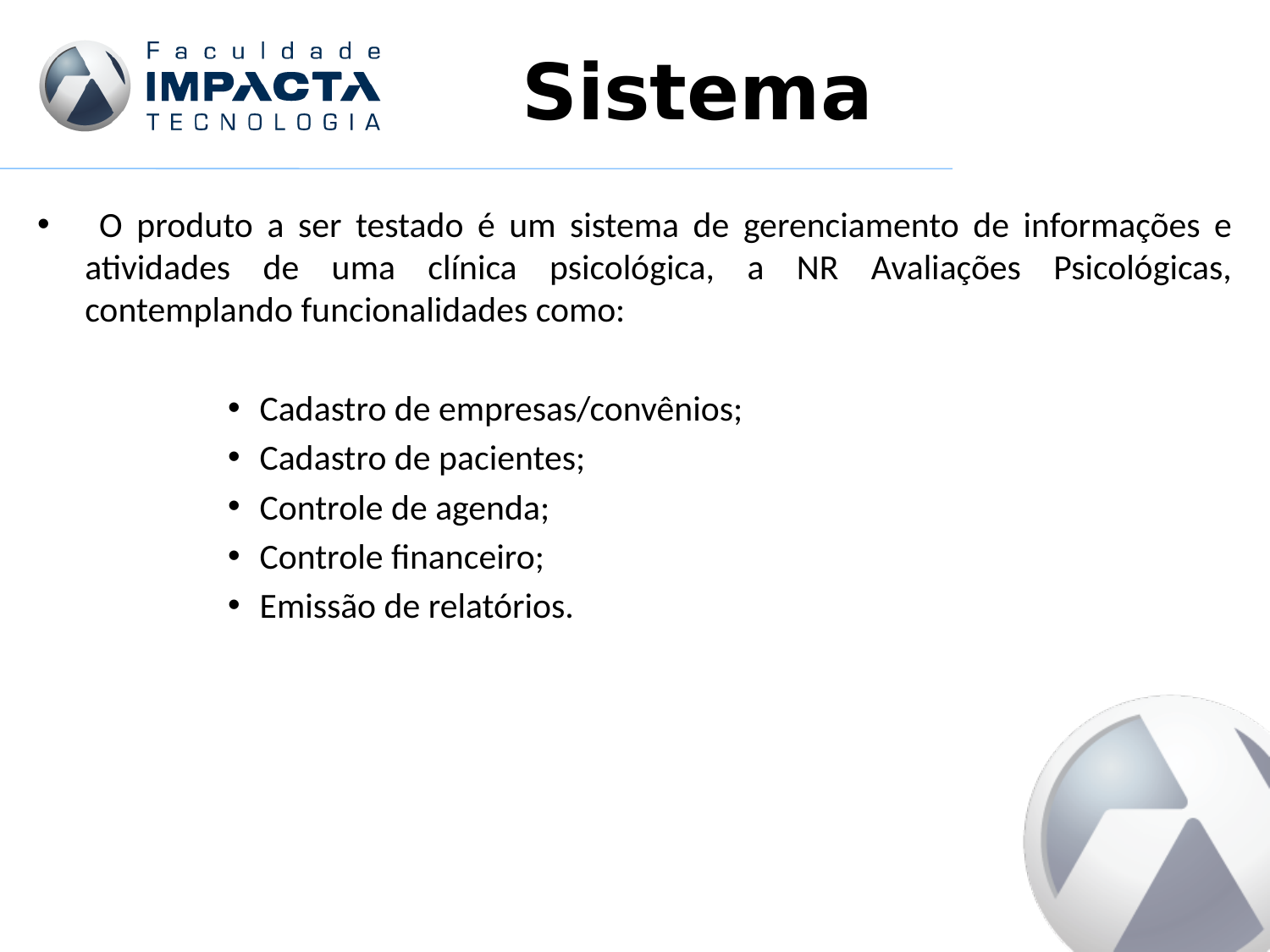

Sistema
 O produto a ser testado é um sistema de gerenciamento de informações e atividades de uma clínica psicológica, a NR Avaliações Psicológicas, contemplando funcionalidades como:

Cadastro de empresas/convênios;
Cadastro de pacientes;
Controle de agenda;
Controle financeiro;
Emissão de relatórios.